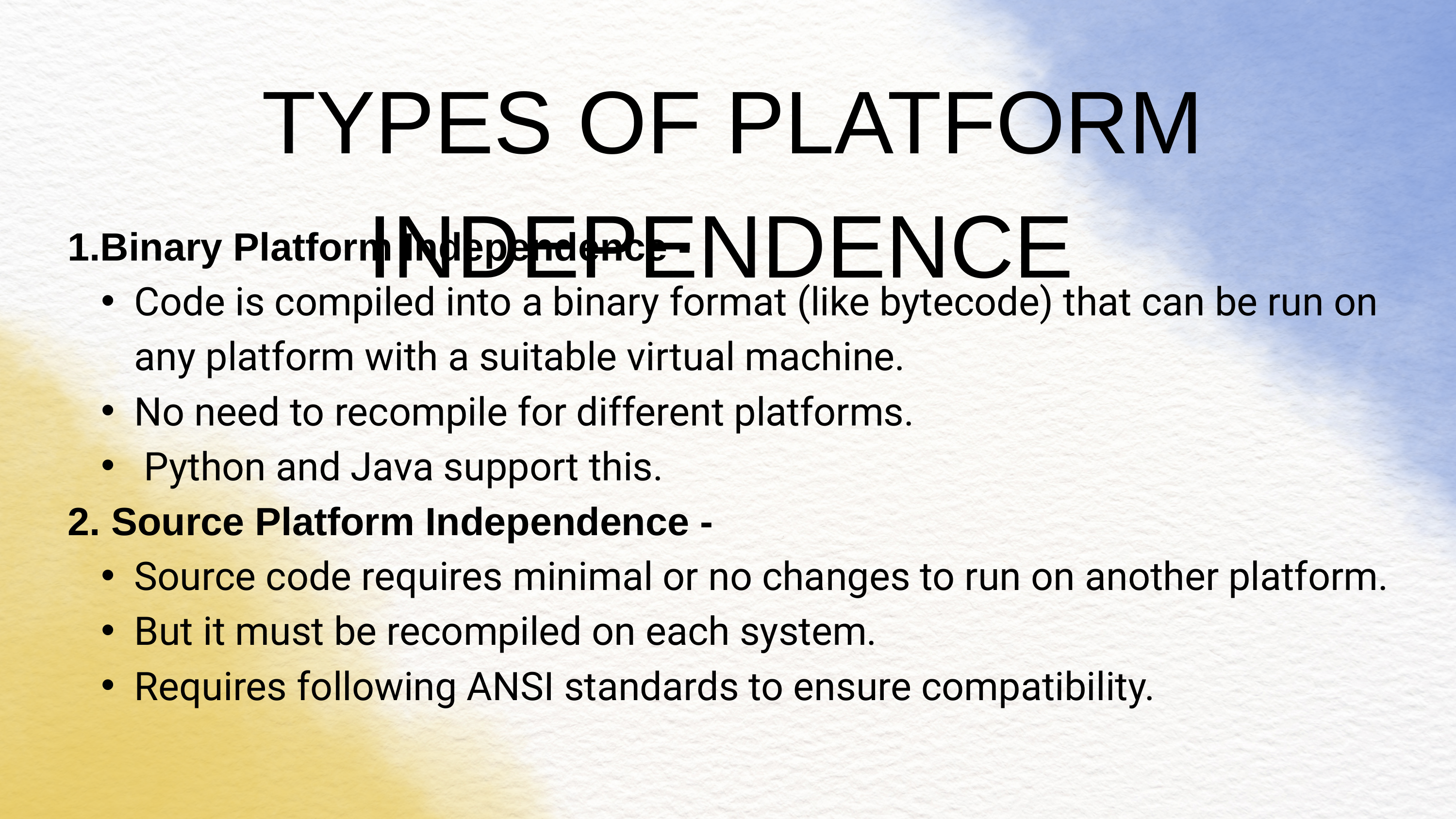

TYPES OF PLATFORM INDEPENDENCE
1.Binary Platform Independence -
Code is compiled into a binary format (like bytecode) that can be run on any platform with a suitable virtual machine.
No need to recompile for different platforms.
 Python and Java support this.
2. Source Platform Independence -
Source code requires minimal or no changes to run on another platform.
But it must be recompiled on each system.
Requires following ANSI standards to ensure compatibility.